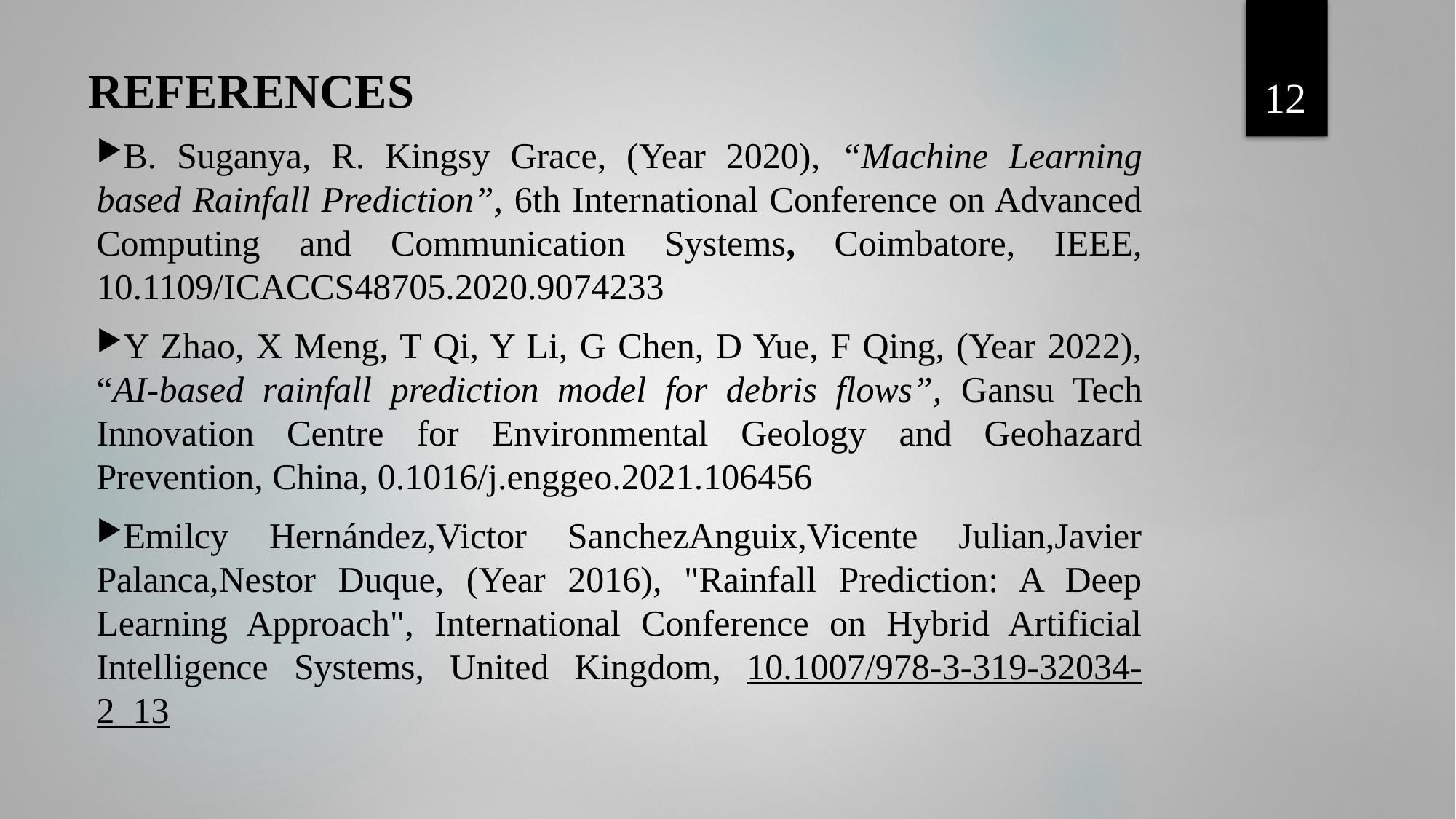

12
# REFERENCES
B. Suganya, R. Kingsy Grace, (Year 2020), “Machine Learning based Rainfall Prediction”, 6th International Conference on Advanced Computing and Communication Systems, Coimbatore, IEEE, 10.1109/ICACCS48705.2020.9074233
Y Zhao, X Meng, T Qi, Y Li, G Chen, D Yue, F Qing, (Year 2022), “AI-based rainfall prediction model for debris flows”, Gansu Tech Innovation Centre for Environmental Geology and Geohazard Prevention, China, 0.1016/j.enggeo.2021.106456
Emilcy Hernández,Victor SanchezAnguix,Vicente Julian,Javier Palanca,Nestor Duque, (Year 2016), "Rainfall Prediction: A Deep Learning Approach", International Conference on Hybrid Artificial Intelligence Systems, United Kingdom, 10.1007/978-3-319-32034-2_13